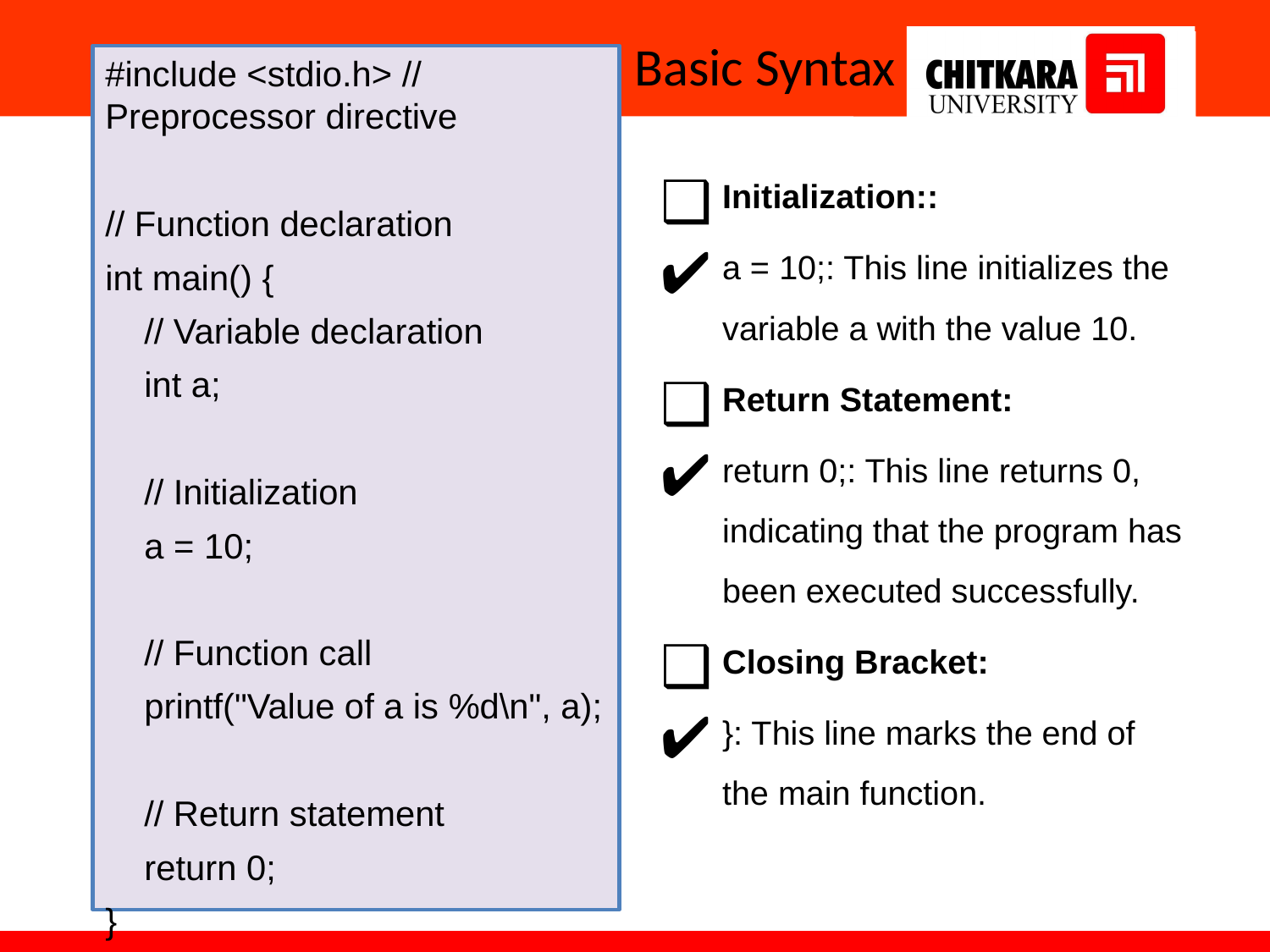

# Basic Syntax
#include <stdio.h> // Preprocessor directive

// Function declaration
int main() {
    // Variable declaration
    int a;

    // Initialization
    a = 10;

    // Function call
    printf("Value of a is %d\n", a);

    // Return statement
    return 0;
}

Initialization::
a = 10;: This line initializes the variable a with the value 10.
Return Statement:
return 0;: This line returns 0, indicating that the program has been executed successfully.
Closing Bracket:
}: This line marks the end of the main function.